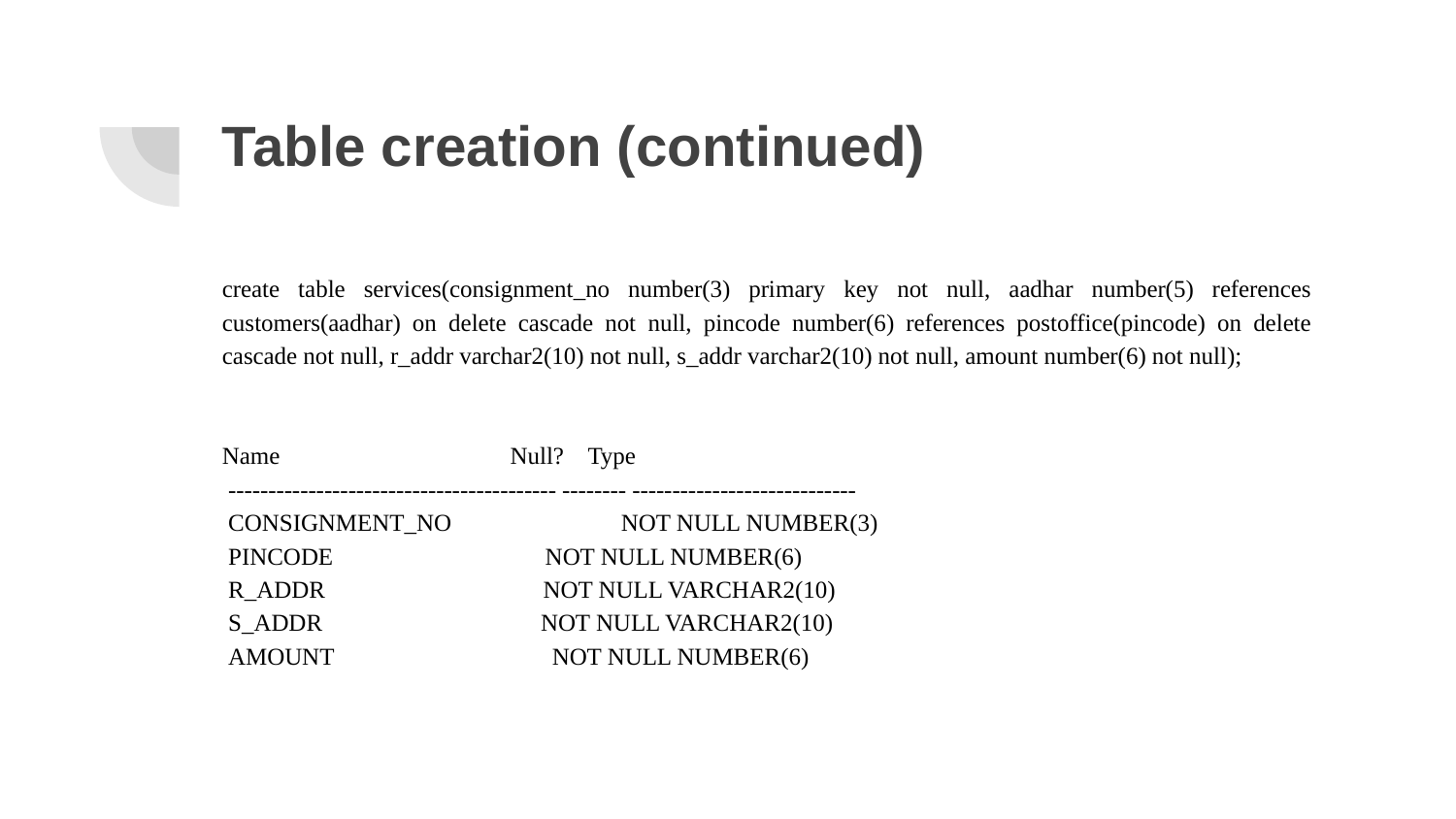

# Table creation (continued)
create table services(consignment_no number(3) primary key not null, aadhar number(5) references customers(aadhar) on delete cascade not null, pincode number(6) references postoffice(pincode) on delete cascade not null, r_addr varchar2(10) not null, s_addr varchar2(10) not null, amount number(6) not null);

Name                                      Null?    Type
 ----------------------------------------- -------- ----------------------------
 CONSIGNMENT_NO                            NOT NULL NUMBER(3)
 PINCODE                                   NOT NULL NUMBER(6)
 R_ADDR                                    NOT NULL VARCHAR2(10)
 S_ADDR                                    NOT NULL VARCHAR2(10)
 AMOUNT                                    NOT NULL NUMBER(6)